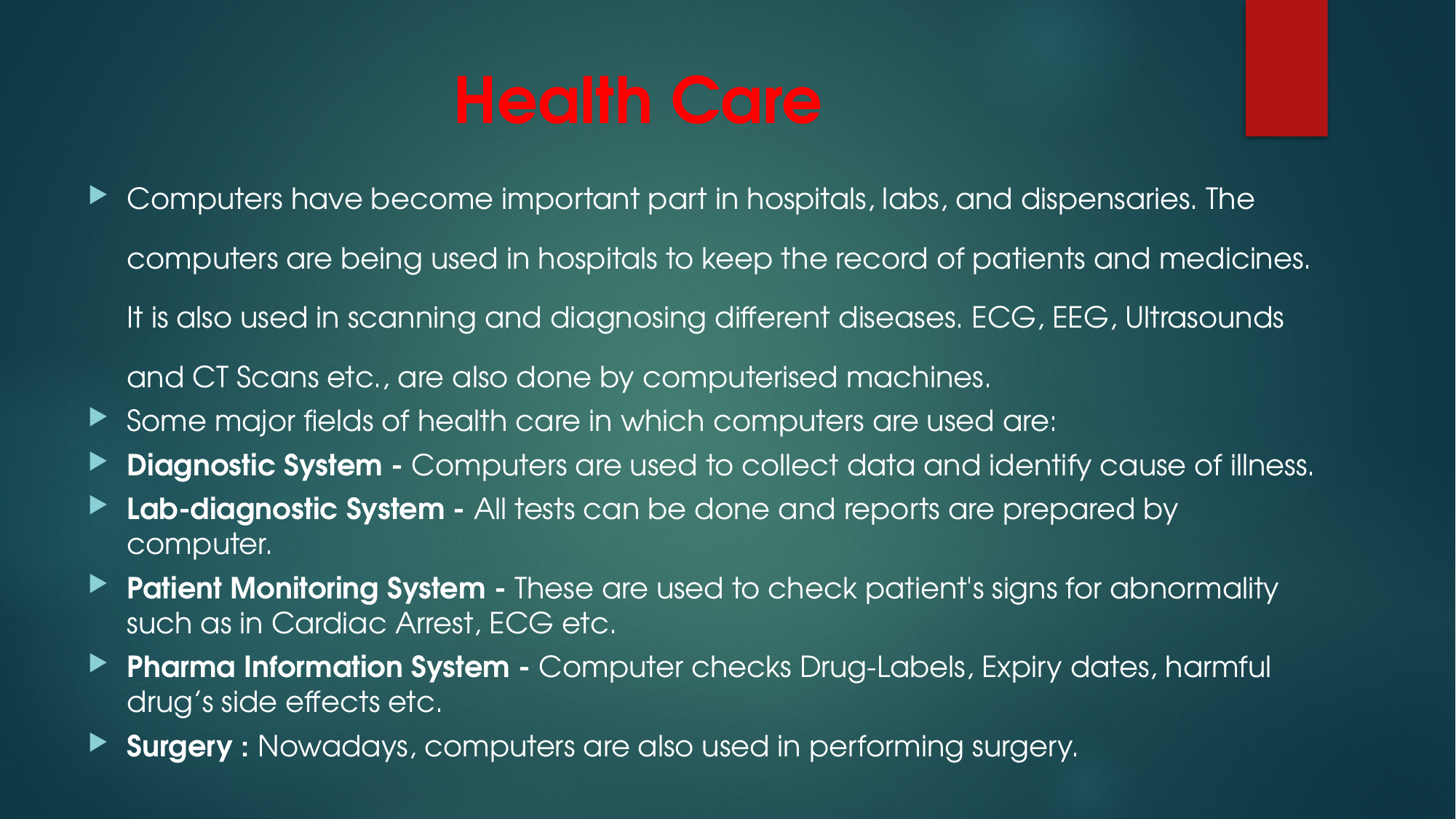

# Health Care
Computers have become important part in hospitals, labs, and dispensaries. The computers are being used in hospitals to keep the record of patients and medicines. It is also used in scanning and diagnosing different diseases. ECG, EEG, Ultrasounds and CT Scans etc., are also done by computerised machines.
Some major fields of health care in which computers are used are:
Diagnostic System - Computers are used to collect data and identify cause of illness.
Lab-diagnostic System - All tests can be done and reports are prepared by computer.
Patient Monitoring System - These are used to check patient's signs for abnormality such as in Cardiac Arrest, ECG etc.
Pharma Information System - Computer checks Drug-Labels, Expiry dates, harmful drug’s side effects etc.
Surgery : Nowadays, computers are also used in performing surgery.